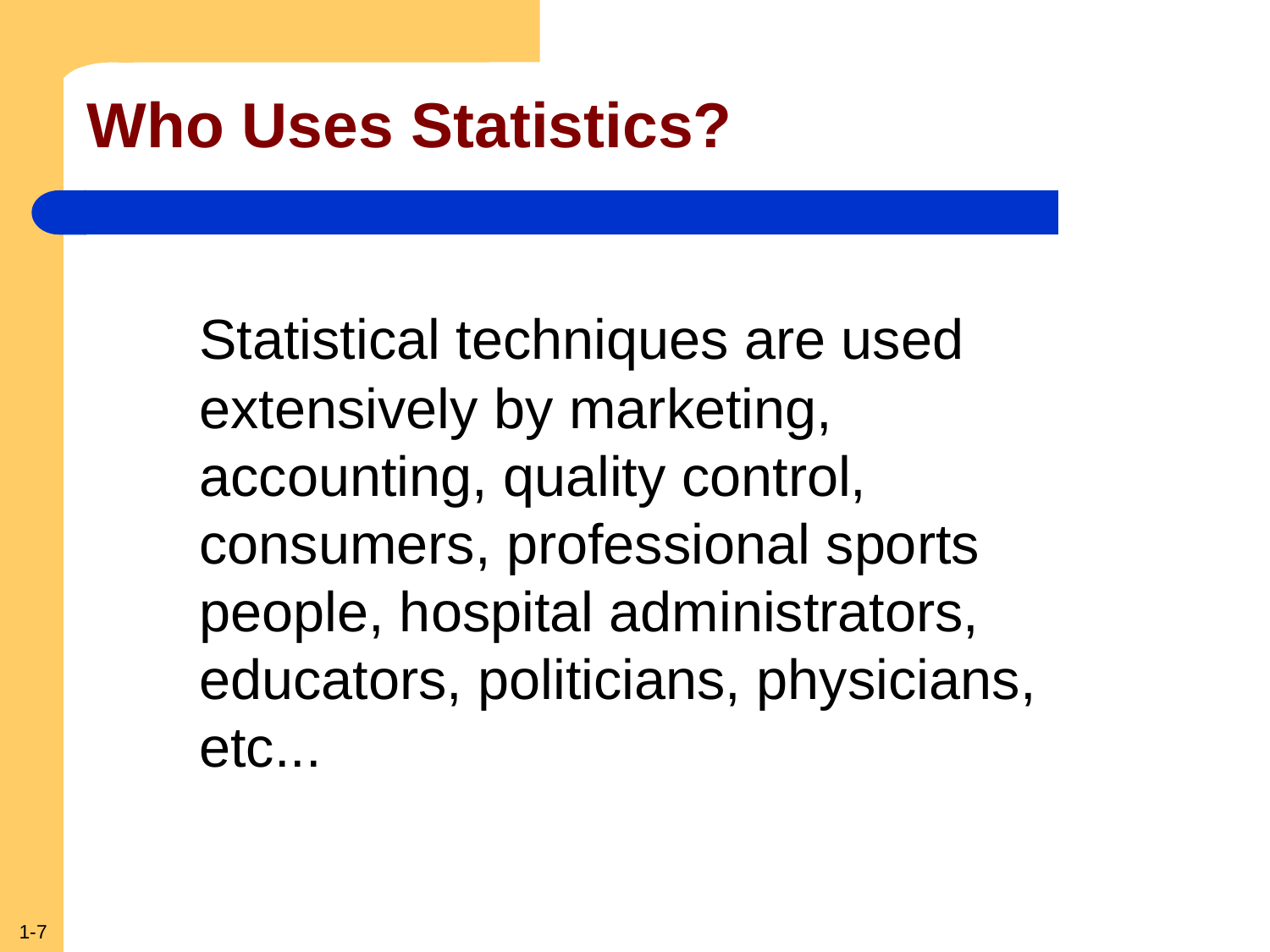

# Who Uses Statistics?
	Statistical techniques are used extensively by marketing, accounting, quality control, consumers, professional sports people, hospital administrators, educators, politicians, physicians, etc...